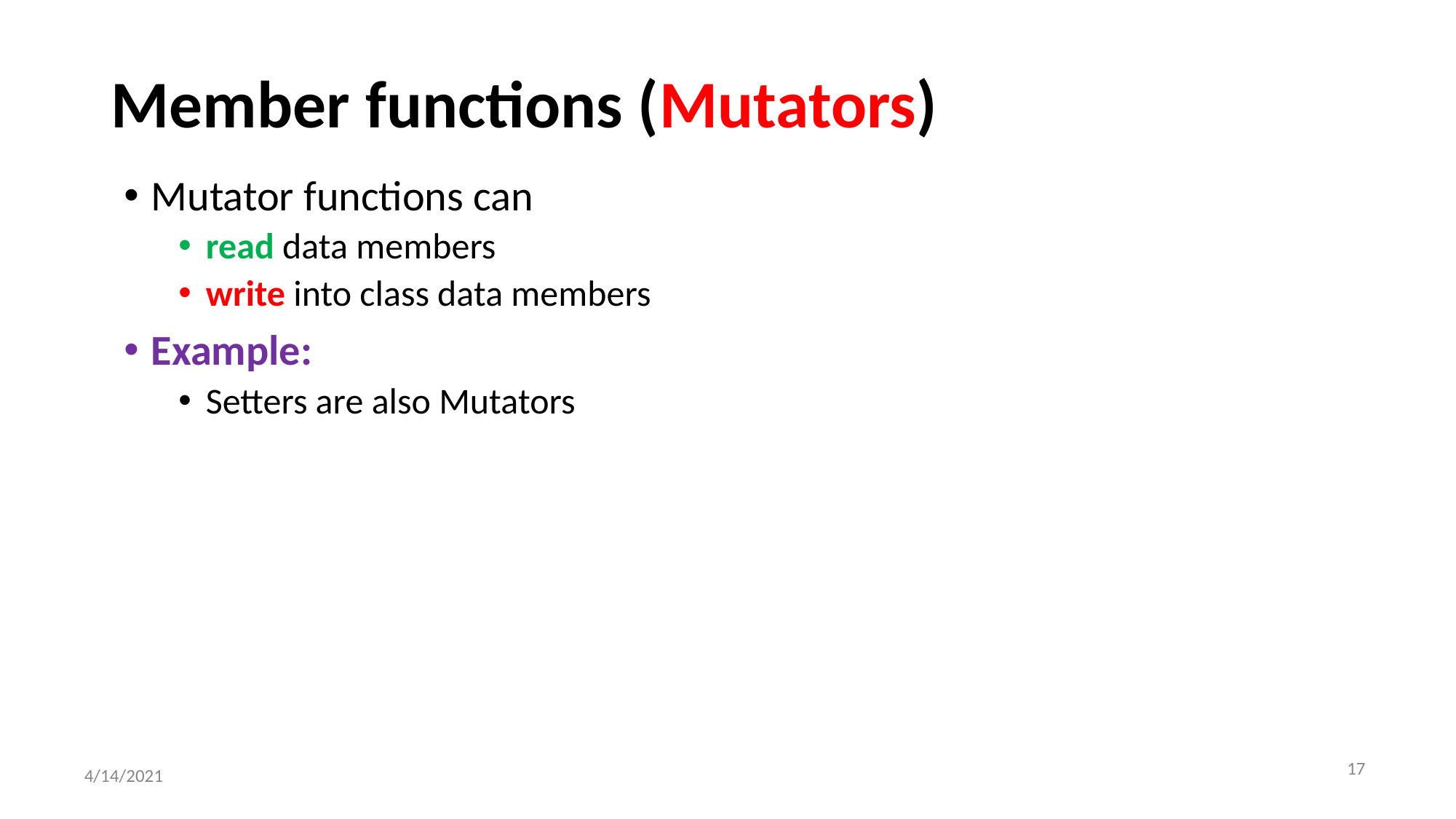

# Member functions (Mutators)

Mutator functions can
read data members
write into class data members
Example:
Setters are also Mutators

17
4/14/2021